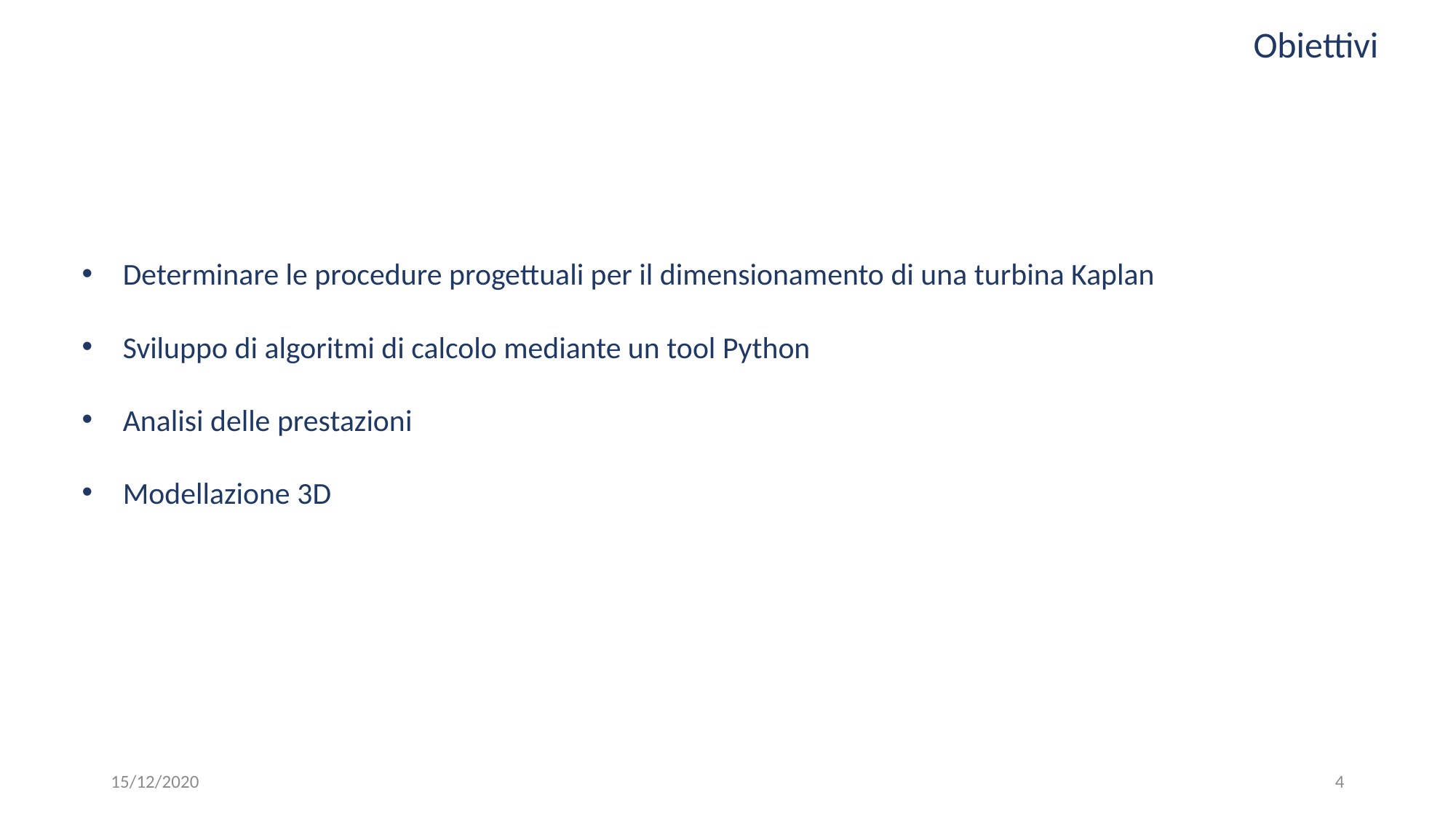

Obiettivi
Determinare le procedure progettuali per il dimensionamento di una turbina Kaplan

Sviluppo di algoritmi di calcolo mediante un tool Python

Analisi delle prestazioni

Modellazione 3D
15/12/2020
4